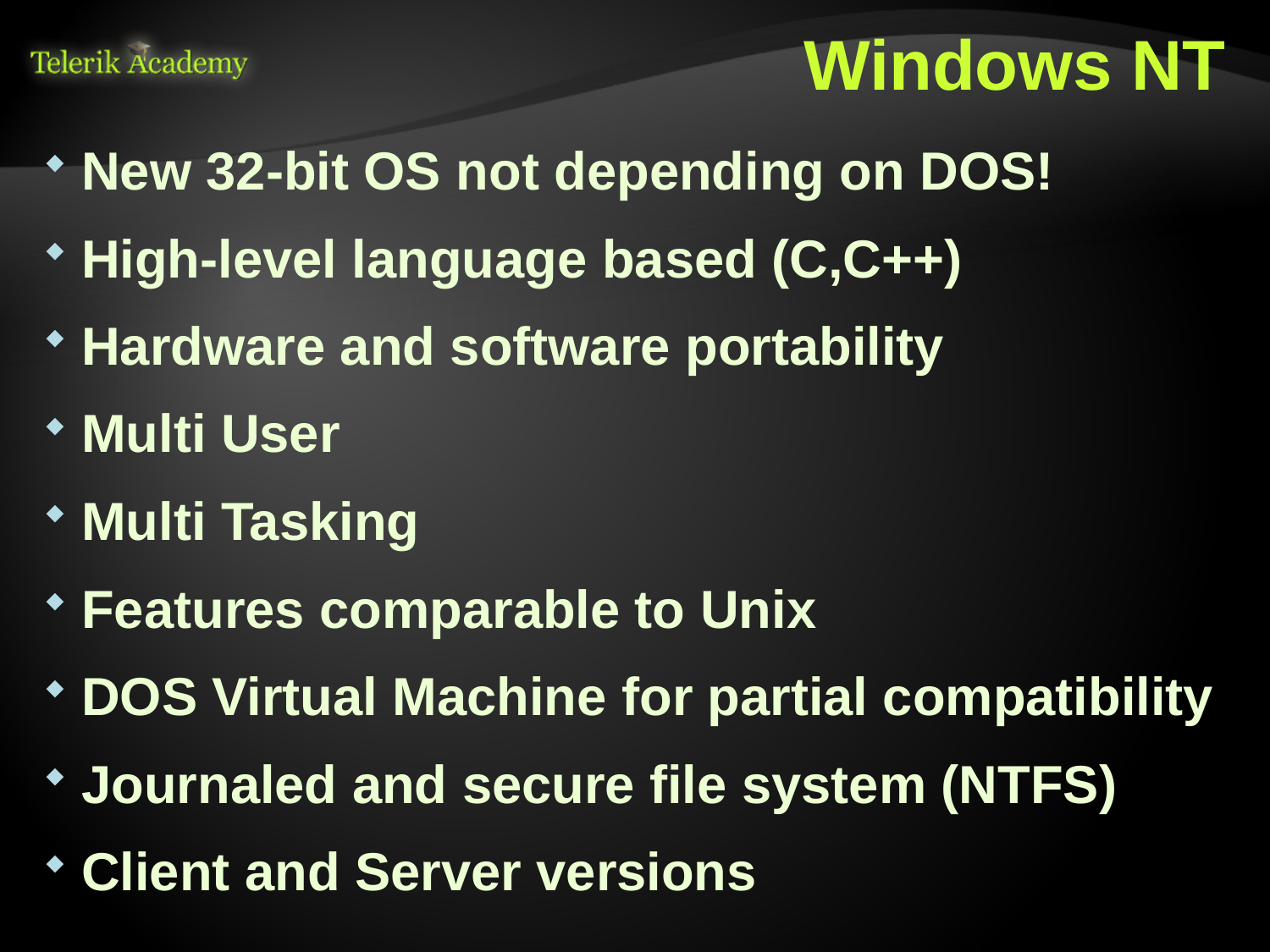

# Windows NT
New 32-bit OS not depending on DOS!
High-level language based (C,C++)
Hardware and software portability
Multi User
Multi Tasking
Features comparable to Unix
DOS Virtual Machine for partial compatibility
Journaled and secure file system (NTFS)
Client and Server versions